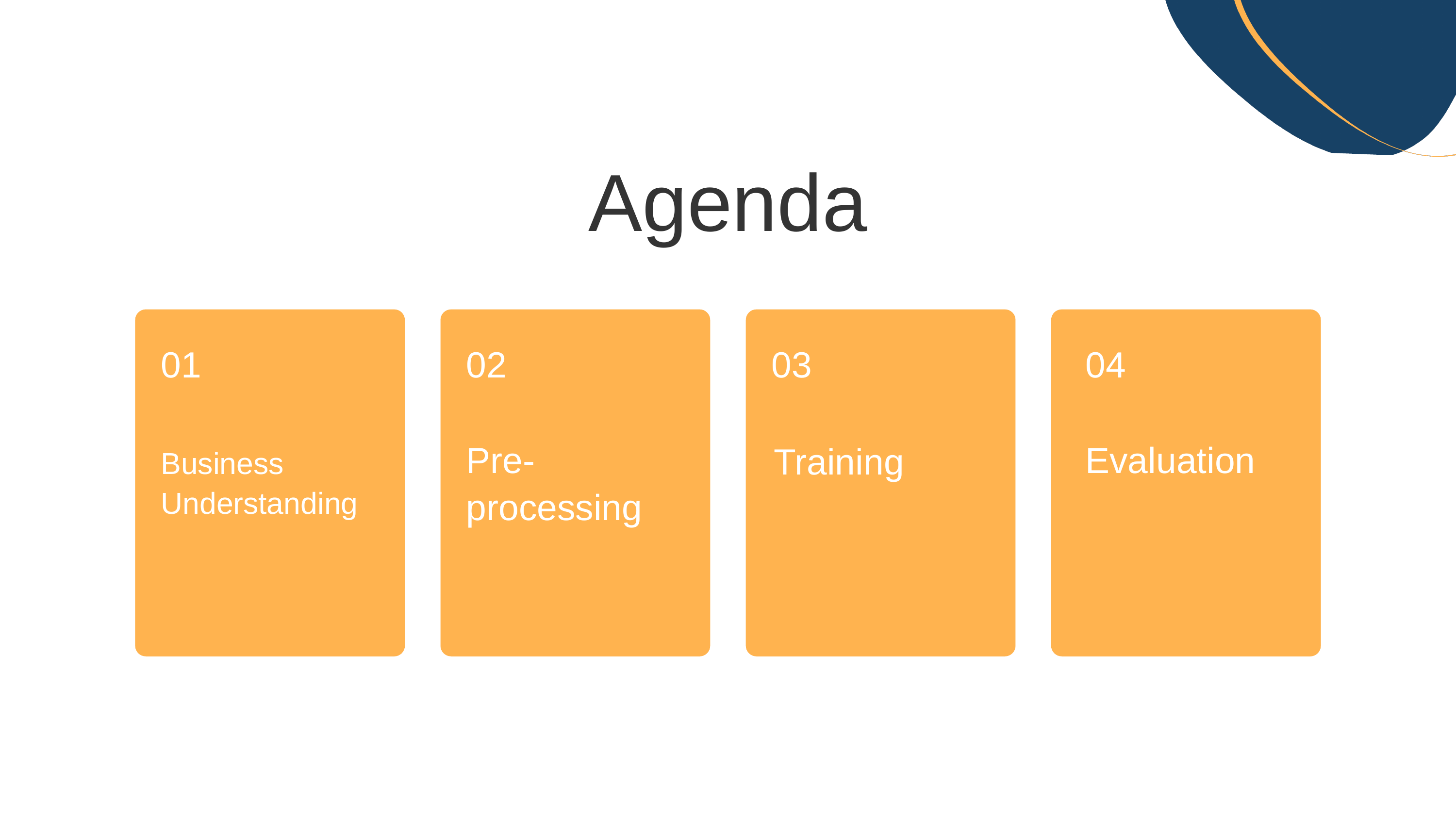

Agenda

01
02
03
04
Pre-processing
Evaluation
Training
Business Understanding